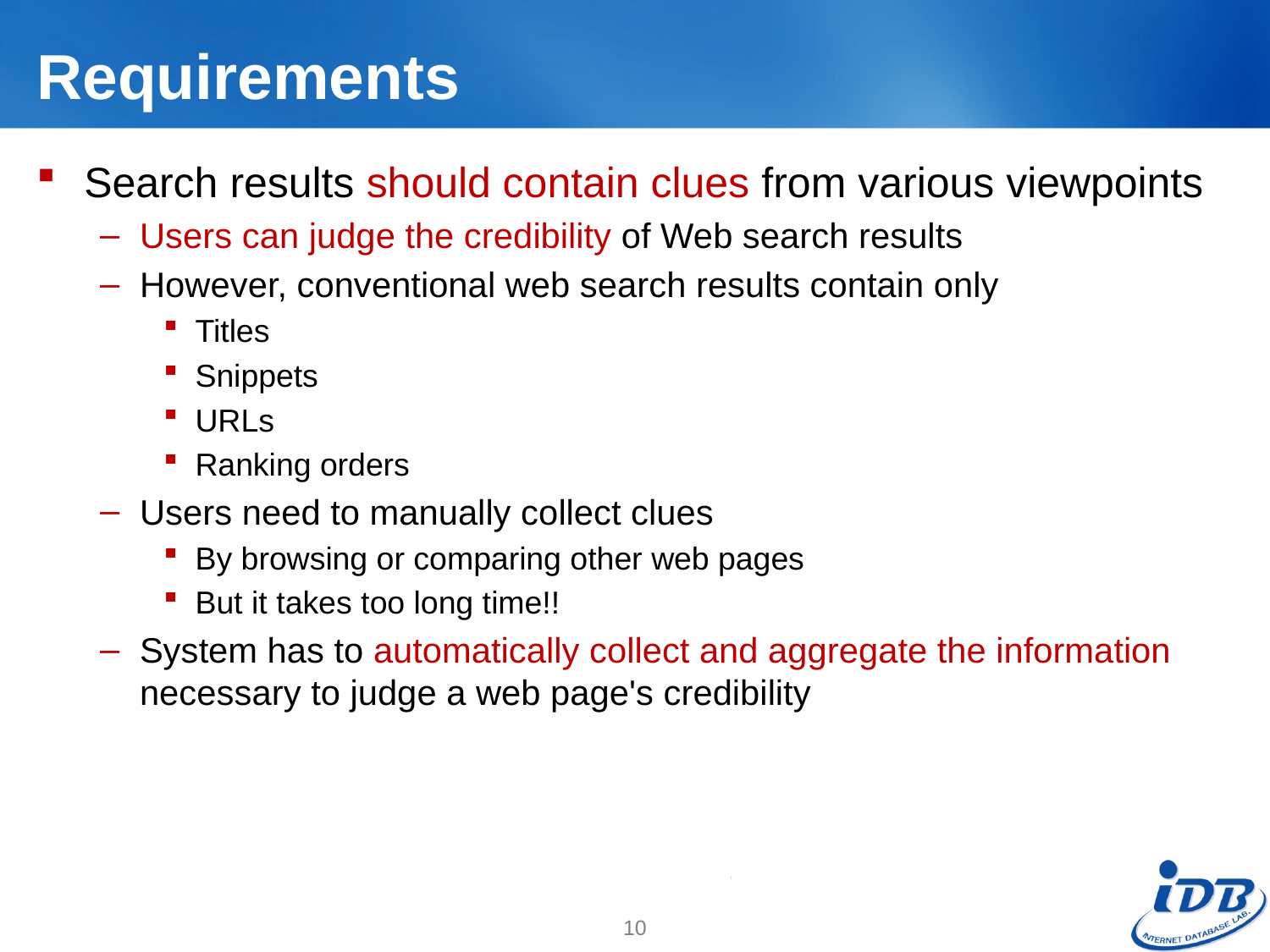

# Requirements
Search results should contain clues from various viewpoints
Users can judge the credibility of Web search results
However, conventional web search results contain only
Titles
Snippets
URLs
Ranking orders
Users need to manually collect clues
By browsing or comparing other web pages
But it takes too long time!!
System has to automatically collect and aggregate the information necessary to judge a web page's credibility
10